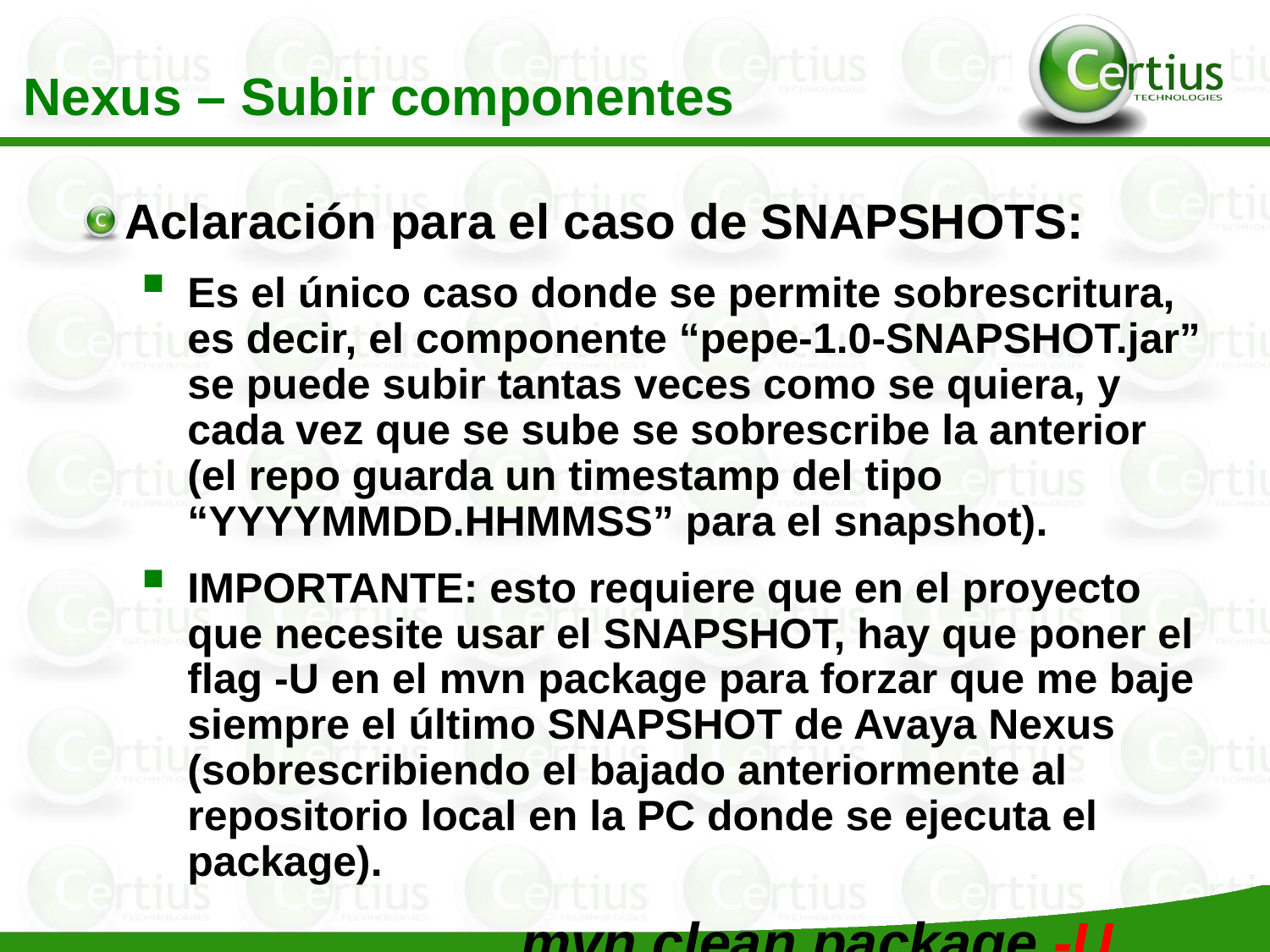

Nexus – Subir componentes
Aclaración para el caso de SNAPSHOTS:
Es el único caso donde se permite sobrescritura, es decir, el componente “pepe-1.0-SNAPSHOT.jar” se puede subir tantas veces como se quiera, y cada vez que se sube se sobrescribe la anterior (el repo guarda un timestamp del tipo “YYYYMMDD.HHMMSS” para el snapshot).
IMPORTANTE: esto requiere que en el proyecto que necesite usar el SNAPSHOT, hay que poner el flag -U en el mvn package para forzar que me baje siempre el último SNAPSHOT de Avaya Nexus (sobrescribiendo el bajado anteriormente al repositorio local en la PC donde se ejecuta el package).
			mvn clean package -U